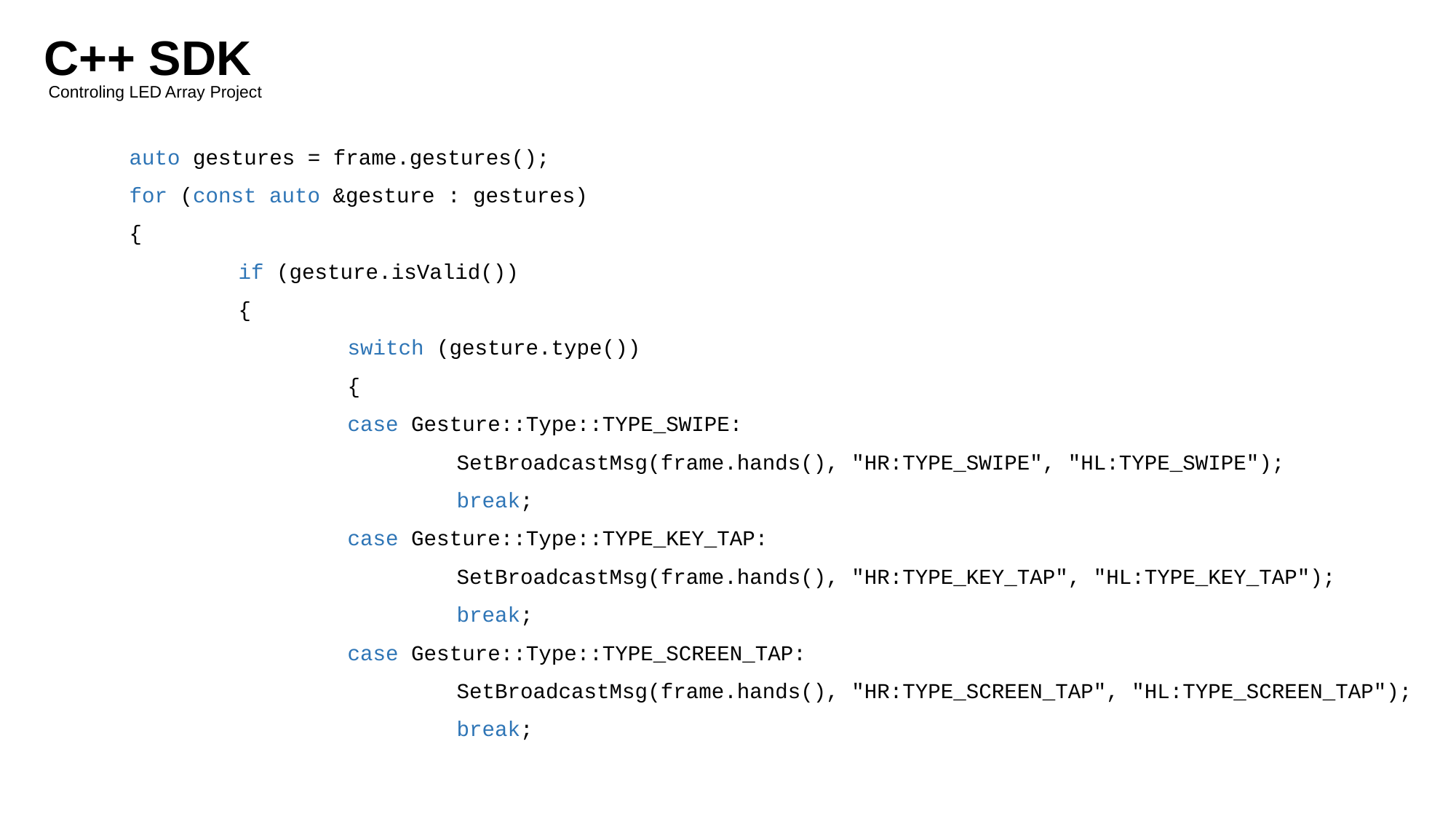

C++ SDK
Controling LED Array Project
		auto gestures = frame.gestures();
		for (const auto &gesture : gestures)
		{
			if (gesture.isValid())
			{
				switch (gesture.type())
				{
				case Gesture::Type::TYPE_SWIPE:
					SetBroadcastMsg(frame.hands(), "HR:TYPE_SWIPE", "HL:TYPE_SWIPE");
					break;
				case Gesture::Type::TYPE_KEY_TAP:
					SetBroadcastMsg(frame.hands(), "HR:TYPE_KEY_TAP", "HL:TYPE_KEY_TAP");
					break;
				case Gesture::Type::TYPE_SCREEN_TAP:
					SetBroadcastMsg(frame.hands(), "HR:TYPE_SCREEN_TAP", "HL:TYPE_SCREEN_TAP");
					break;